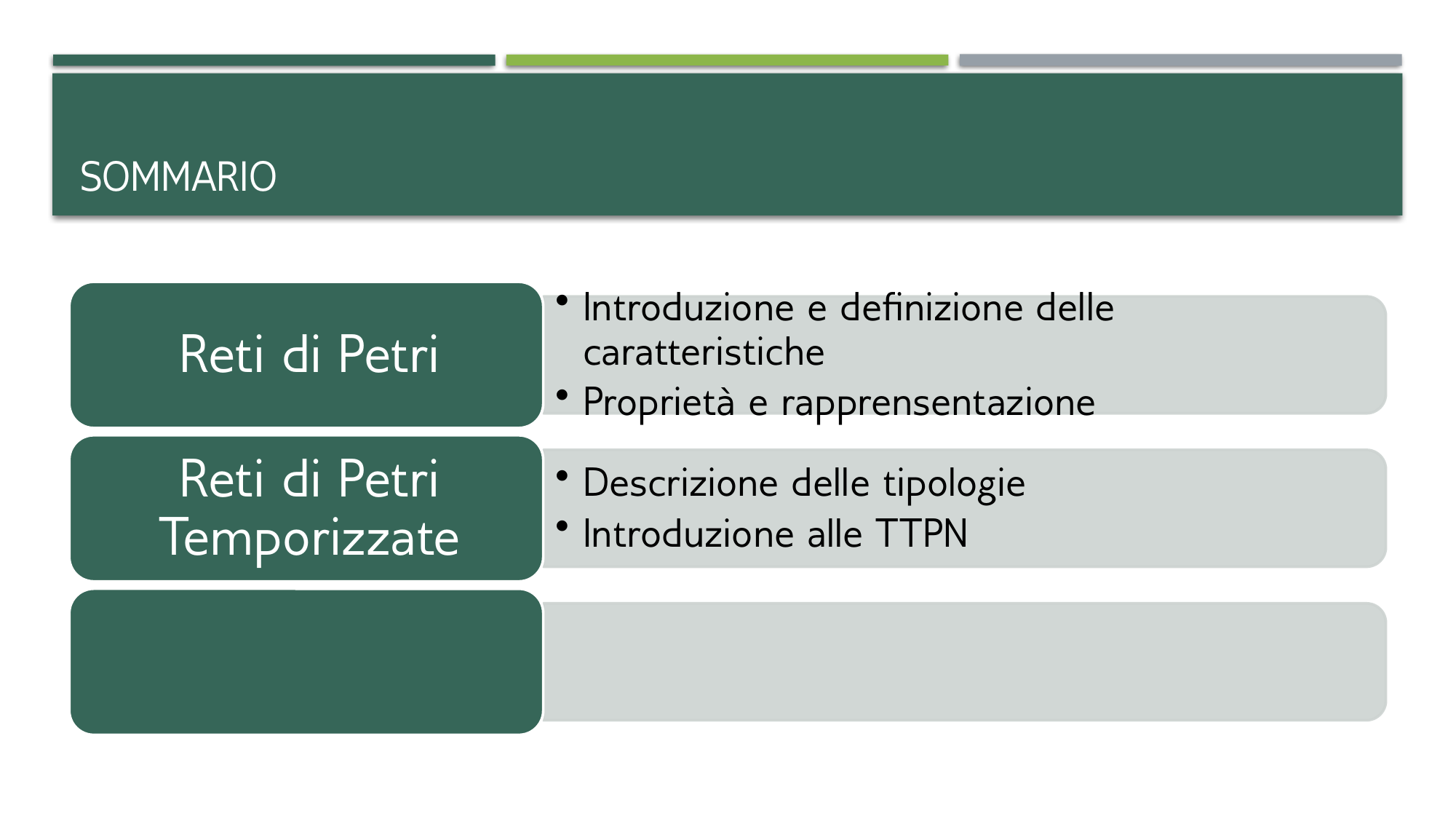

# sommario
Introduzione e definizione delle caratteristiche
Proprietà e rapprensentazione
Reti di Petri
Descrizione delle tipologie
Introduzione alle TTPN
Reti di Petri Temporizzate